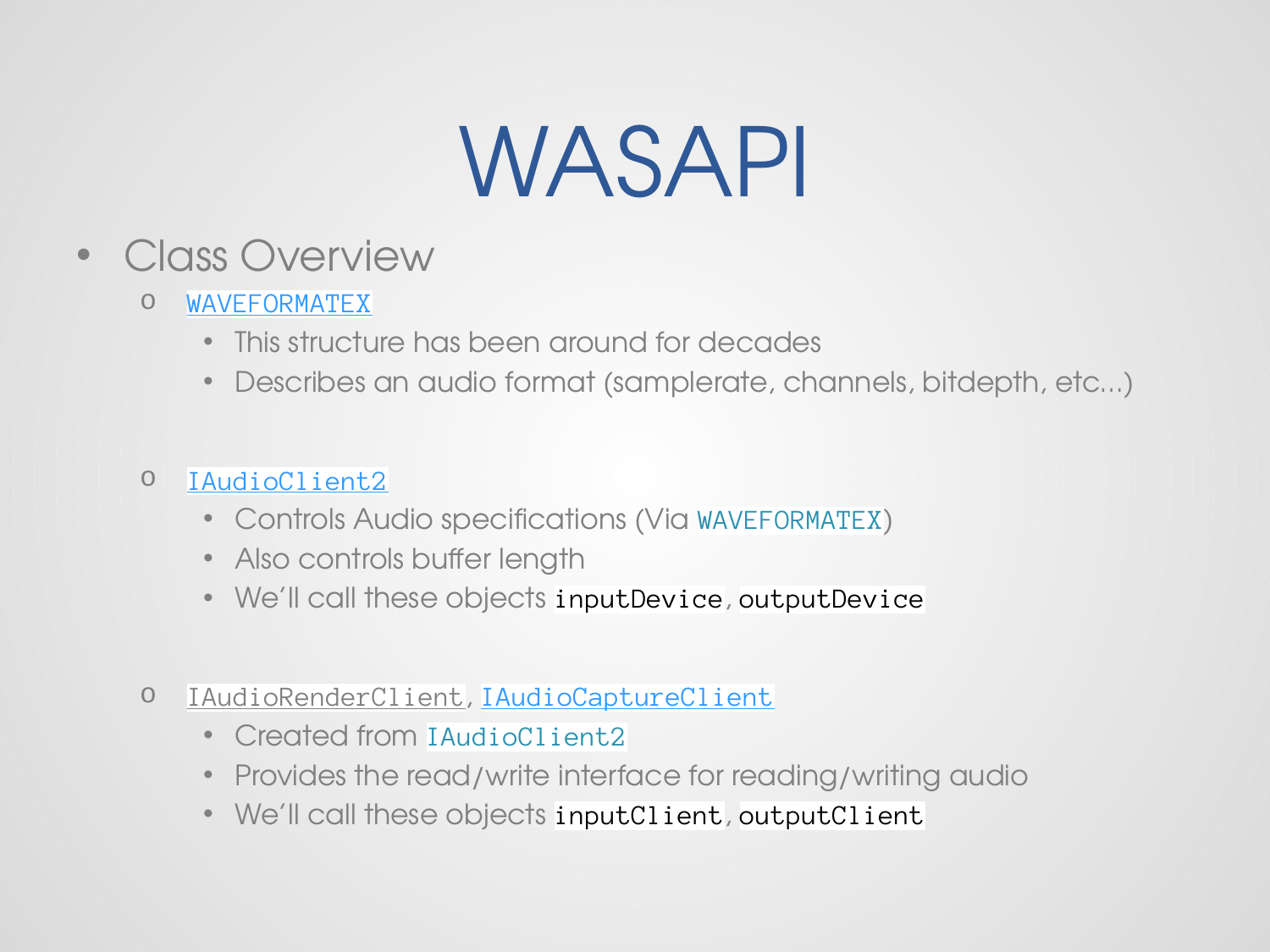

# WASAPI
Class Overview
 WAVEFORMATEX
This structure has been around for decades
Describes an audio format (samplerate, channels, bitdepth, etc…)

 IAudioClient2
Controls Audio specifications (Via WAVEFORMATEX)
Also controls buffer length
We’ll call these objects inputDevice, outputDevice

 IAudioRenderClient, IAudioCaptureClient
Created from IAudioClient2
Provides the read/write interface for reading/writing audio
We’ll call these objects inputClient, outputClient